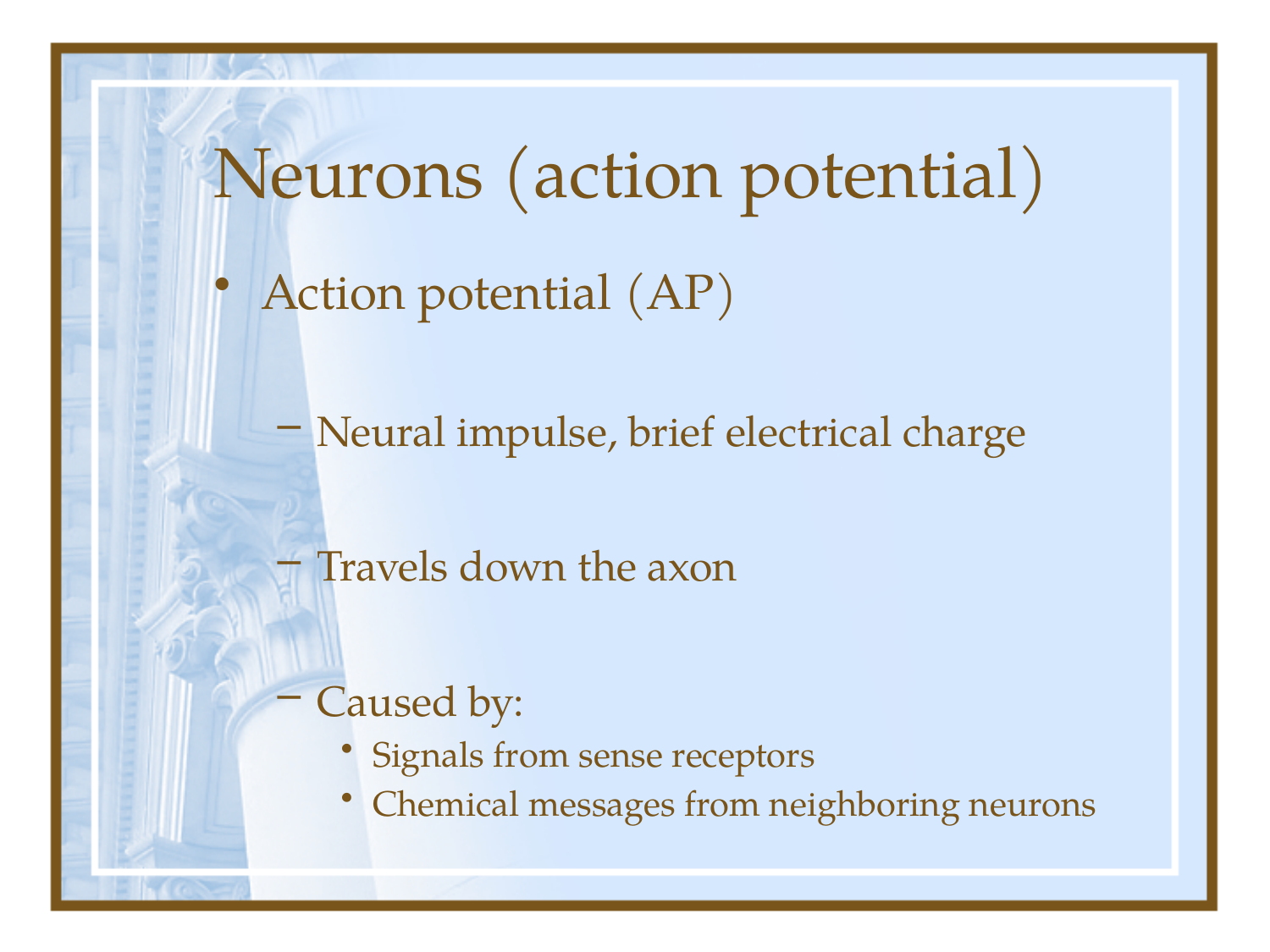

# Neurons (action potential)
Action potential (AP)

Neural impulse, brief electrical charge

Travels down the axon

Caused by:
Signals from sense receptors
Chemical messages from neighboring neurons